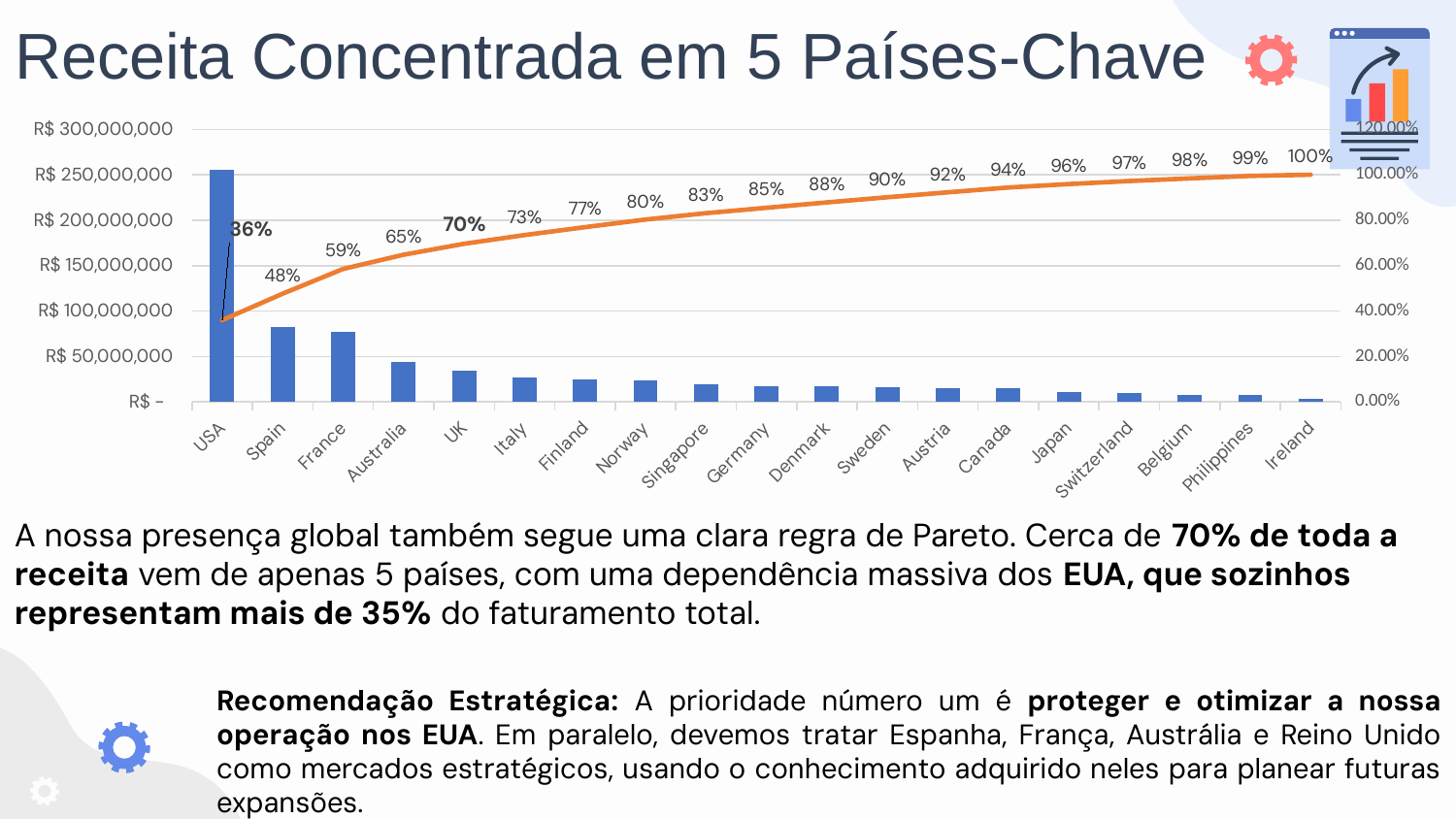

# Receita Concentrada em 5 Países-Chave

### Chart

| Category | Vendas absolutas | Freq. Acum. |
|---|---|---|
| USA | 255240777.0 | 0.3598355563280571 |
| Spain | 82716916.0 | 0.4764489275786906 |
| France | 77392646.0 | 0.5855562032907936 |
| Australia | 44248629.0 | 0.6479374192552348 |
| UK | 34266132.0 | 0.696245424019813 |
| Italy | 27177839.0 | 0.7345604336013712 |
| Finland | 24656312.0 | 0.7693206229794116 |
| Norway | 23833569.0 | 0.8029209185951789 |
| Singapore | 19776472.0 | 0.8308015648146747 |
| Germany | 16941977.0 | 0.8546861720892097 |
| Denmark | 16821177.0 | 0.878400476892034 |
| Sweden | 15952655.0 | 0.9008903492169195 |
| Austria | 15412817.0 | 0.9226191640440955 |
| Canada | 15022564.0 | 0.943797804612228 |
| Japan | 10780096.0 | 0.9589954618479676 |
| Switzerland | 9491638.0 | 0.9723766655895412 |
| Belgium | 8152350.0 | 0.9838697562786948 |
| Philippines | 7747742.0 | 0.9947924351924023 |
| Ireland | 3693862.0 | 1.0 |
A nossa presença global também segue uma clara regra de Pareto. Cerca de 70% de toda a receita vem de apenas 5 países, com uma dependência massiva dos EUA, que sozinhos representam mais de 35% do faturamento total.
Recomendação Estratégica: A prioridade número um é proteger e otimizar a nossa operação nos EUA. Em paralelo, devemos tratar Espanha, França, Austrália e Reino Unido como mercados estratégicos, usando o conhecimento adquirido neles para planear futuras expansões.